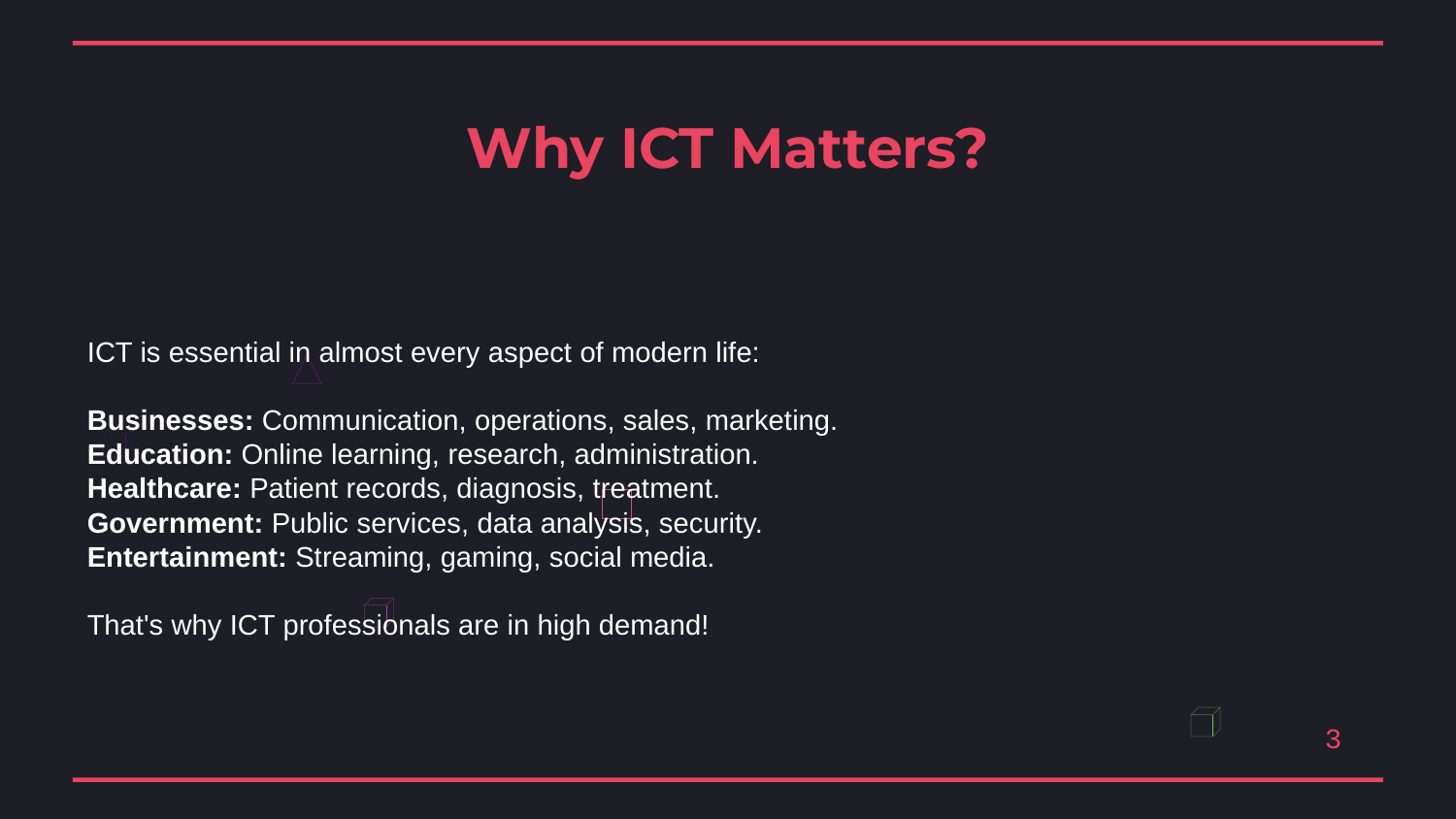

Why ICT Matters?
ICT is essential in almost every aspect of modern life:

Businesses: Communication, operations, sales, marketing.
Education: Online learning, research, administration.
Healthcare: Patient records, diagnosis, treatment.
Government: Public services, data analysis, security.
Entertainment: Streaming, gaming, social media.

That's why ICT professionals are in high demand!

3